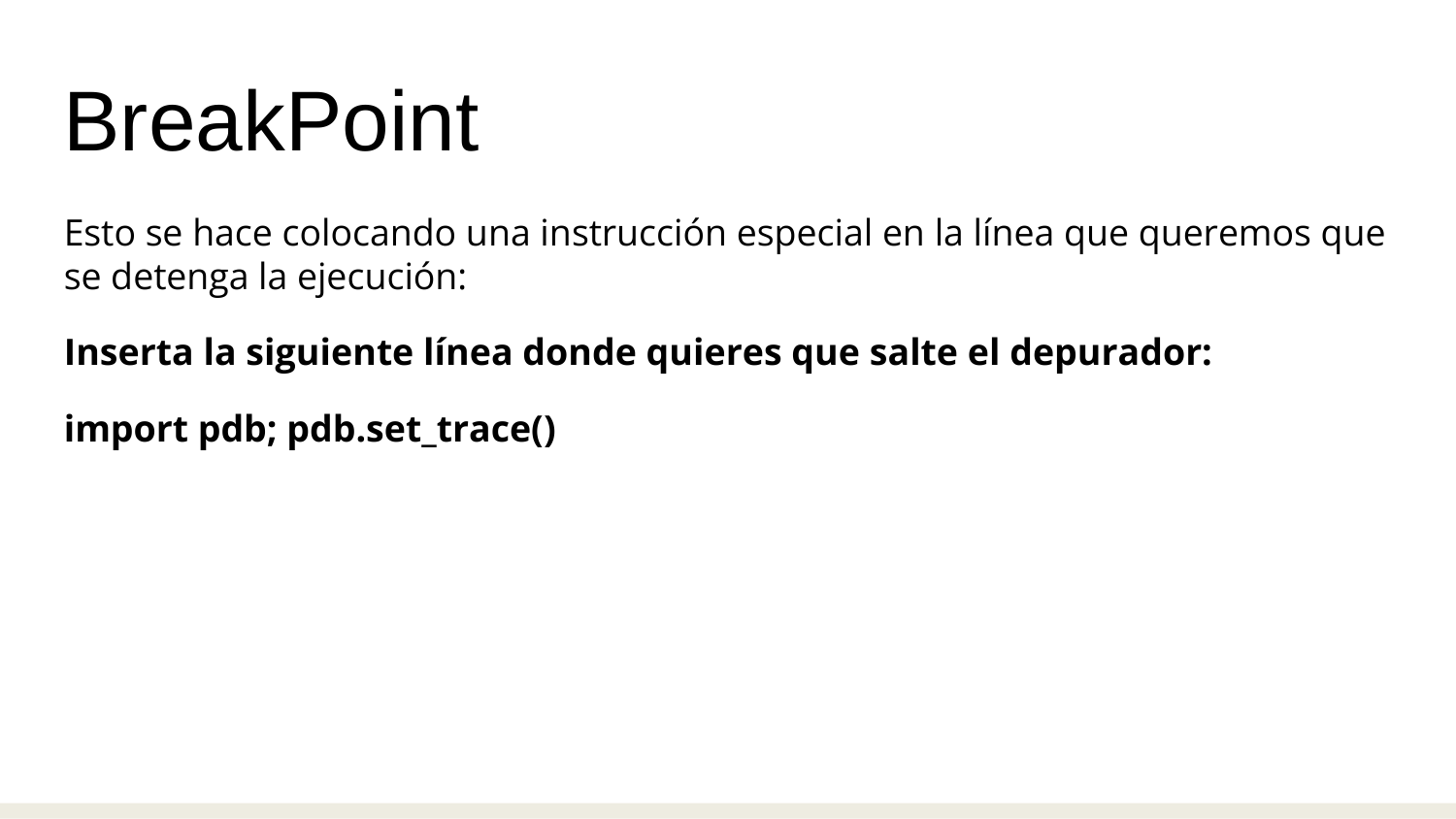

BreakPoint
Esto se hace colocando una instrucción especial en la línea que queremos que se detenga la ejecución:
Inserta la siguiente línea donde quieres que salte el depurador:
import pdb; pdb.set_trace()